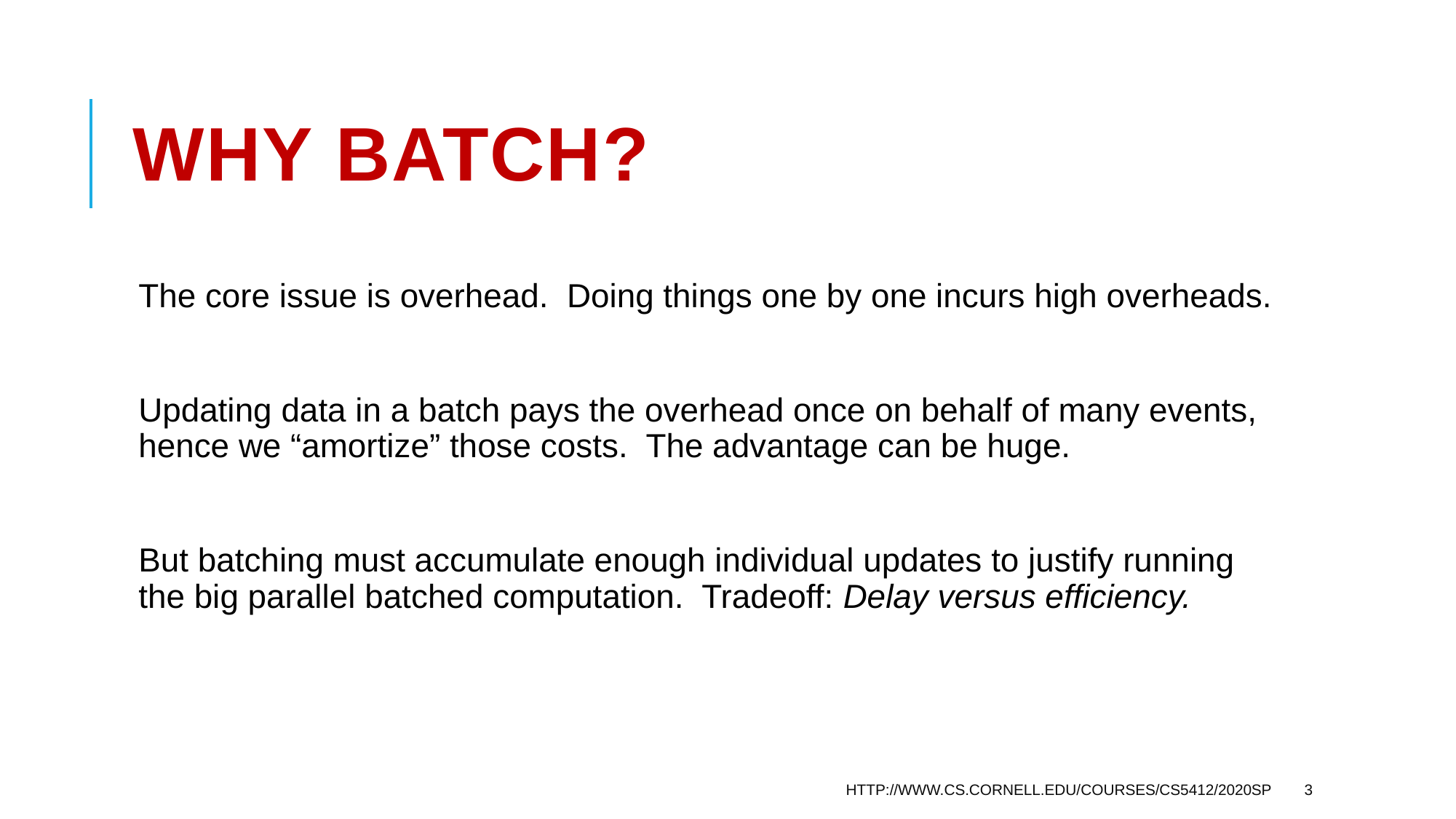

# Why batch?
The core issue is overhead.  Doing things one by one incurs high overheads.

Updating data in a batch pays the overhead once on behalf of many events, hence we “amortize” those costs.  The advantage can be huge.

But batching must accumulate enough individual updates to justify running the big parallel batched computation.  Tradeoff: Delay versus efficiency.
HTTP://WWW.CS.CORNELL.EDU/COURSES/CS5412/2020SP
3